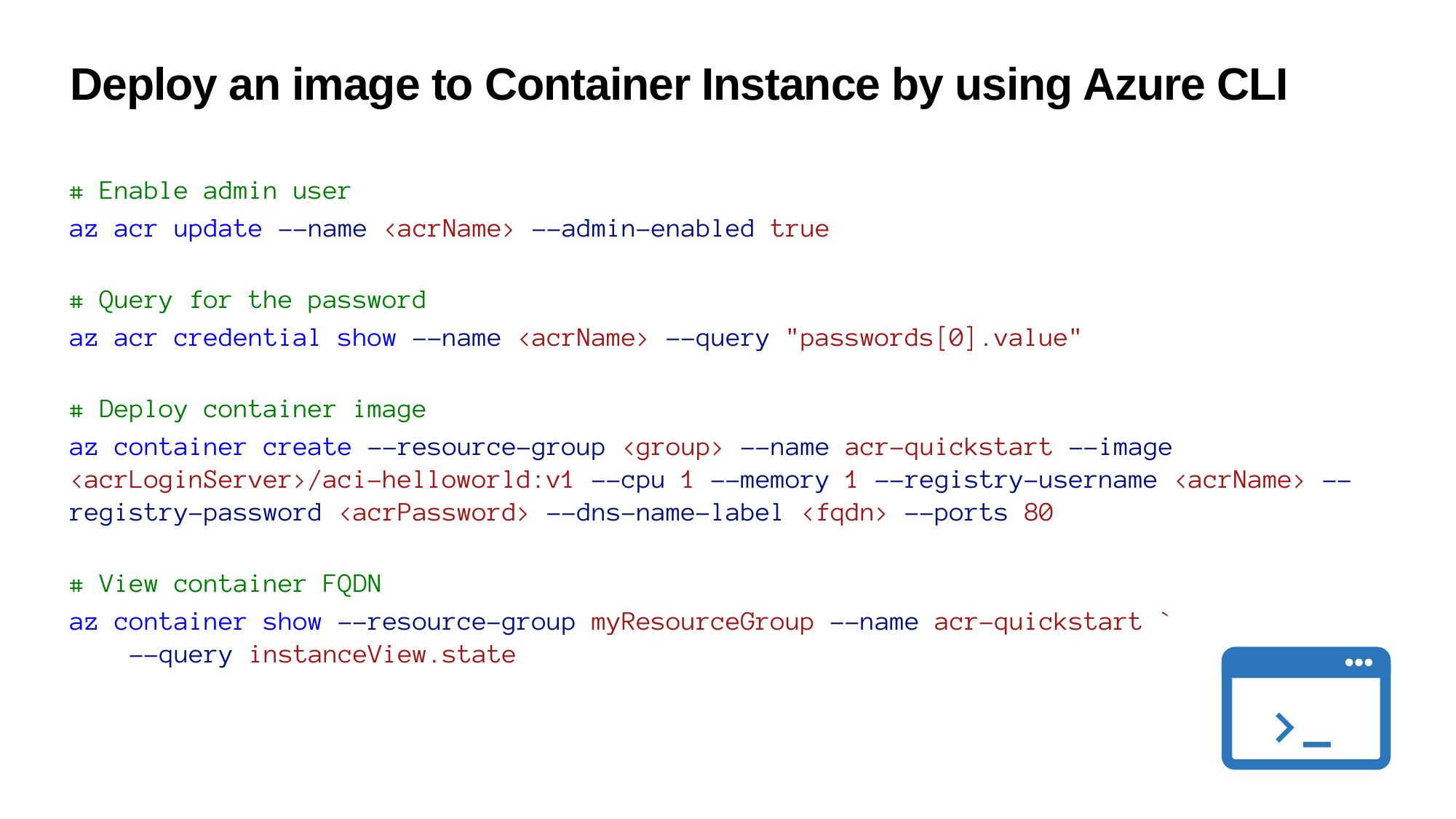

# Deploy an image to Container Instance by using Azure CLI
# Enable admin user
az acr update --name <acrName> --admin-enabled true
# Query for the password
az acr credential show --name <acrName> --query "passwords[0].value"
# Deploy container image
az container create --resource-group <group> --name acr-quickstart --image <acrLoginServer>/aci-helloworld:v1 --cpu 1 --memory 1 --registry-username <acrName> --registry-password <acrPassword> --dns-name-label <fqdn> --ports 80
# View container FQDN
az container show --resource-group myResourceGroup --name acr-quickstart `
    --query instanceView.state